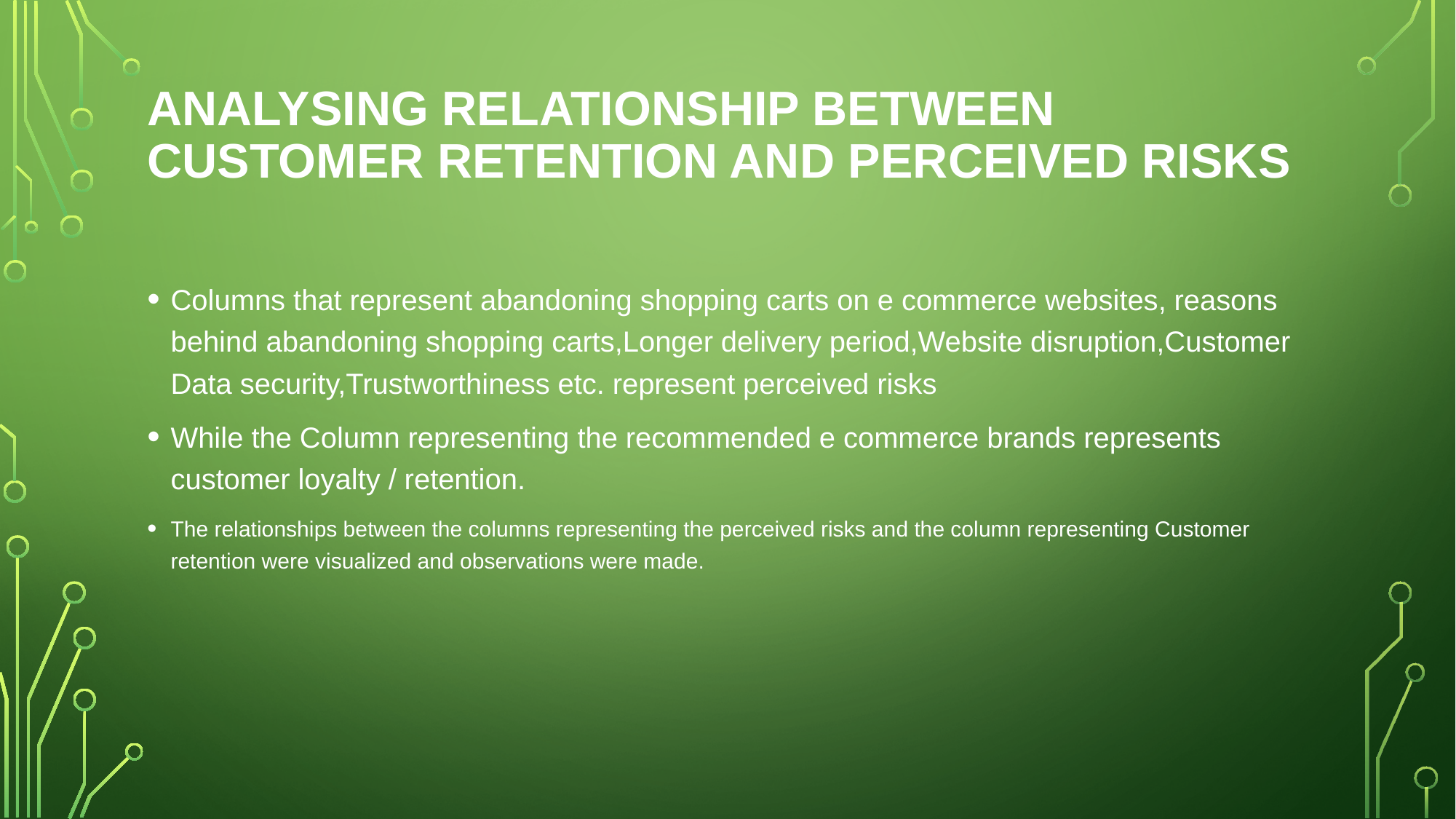

# Analysing Relationship between Customer retention and Perceived Risks
Columns that represent abandoning shopping carts on e commerce websites, reasons behind abandoning shopping carts,Longer delivery period,Website disruption,Customer Data security,Trustworthiness etc. represent perceived risks
While the Column representing the recommended e commerce brands represents customer loyalty / retention.
The relationships between the columns representing the perceived risks and the column representing Customer retention were visualized and observations were made.